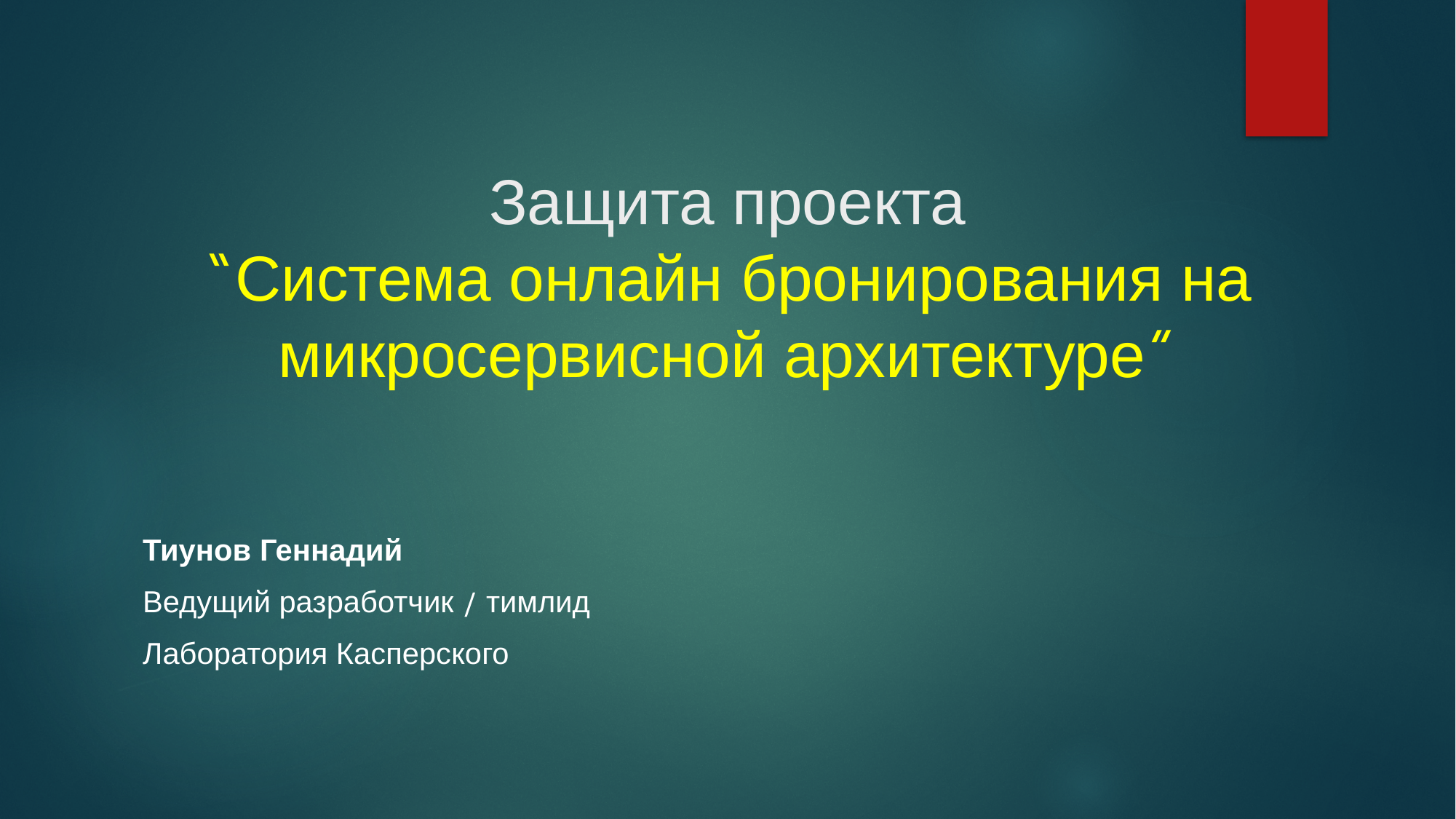

# Защита проекта “Система онлайн бронирования на микросервисной архитектуре”
Тиунов Геннадий
Ведущий разработчик / тимлид
Лаборатория Касперского